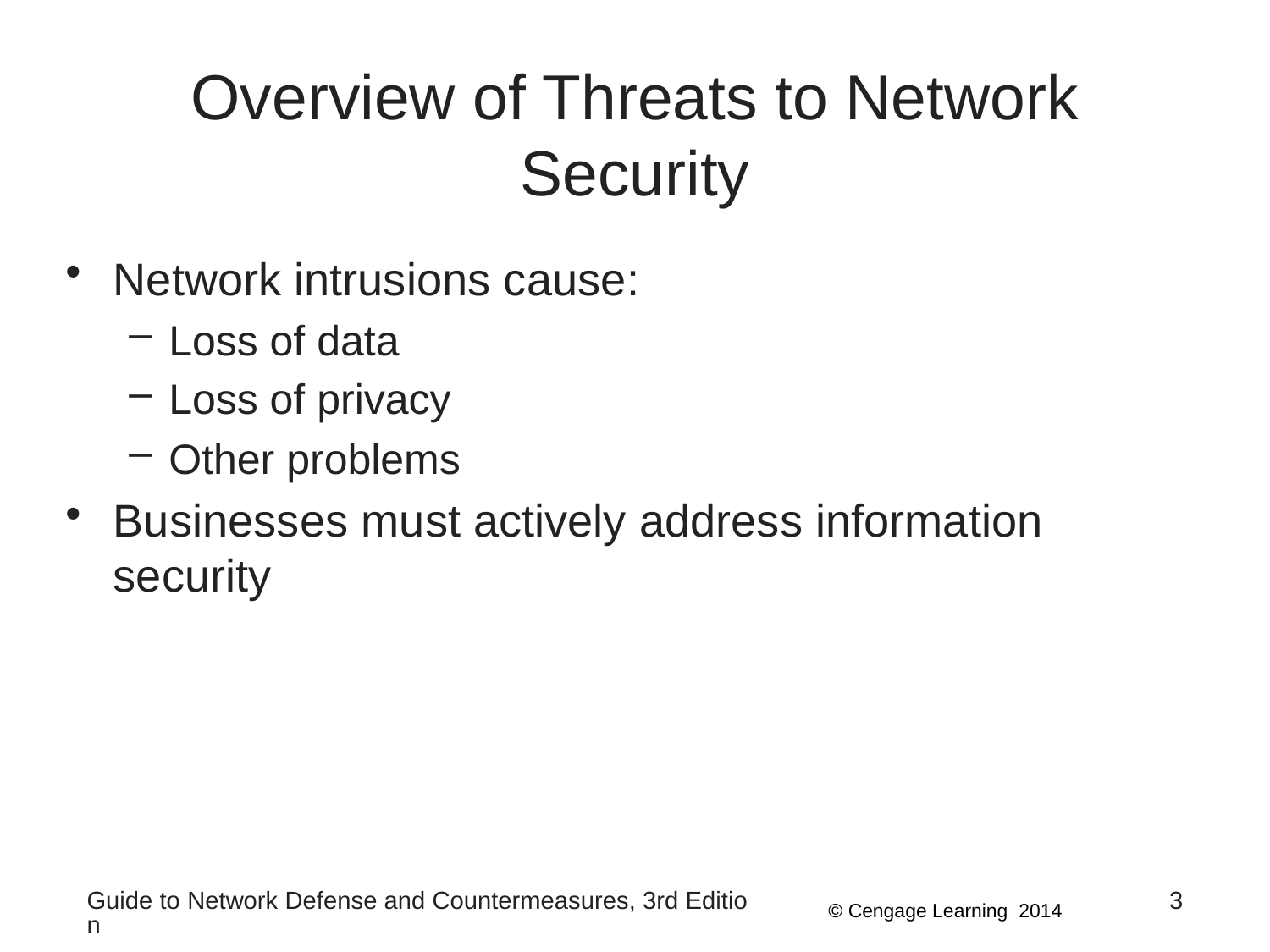

# Overview of Threats to Network Security
Network intrusions cause:
Loss of data
Loss of privacy
Other problems
Businesses must actively address information security
Guide to Network Defense and Countermeasures, 3rd Edition
3